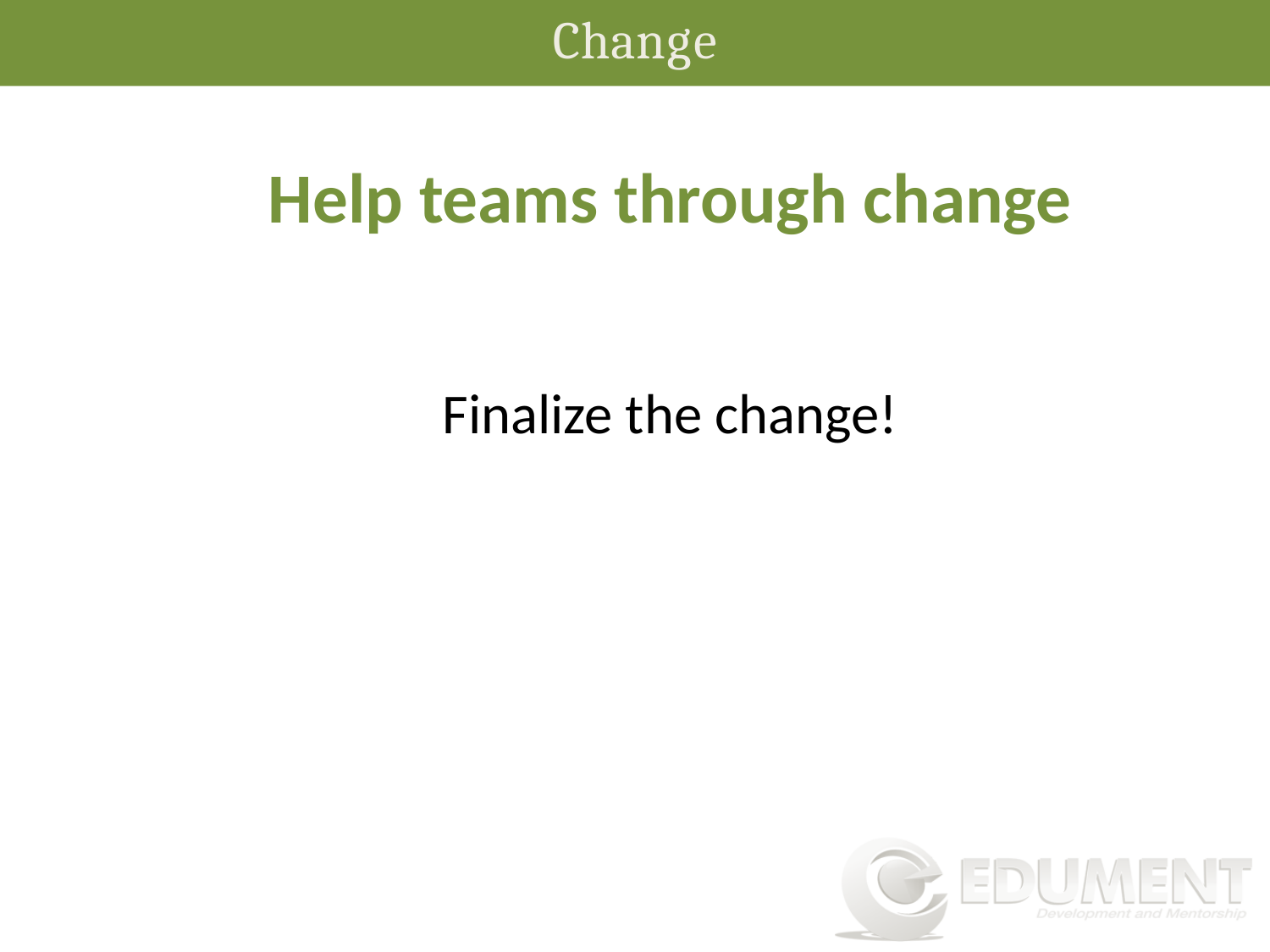

Change
Help teams through change

Finalize the change!